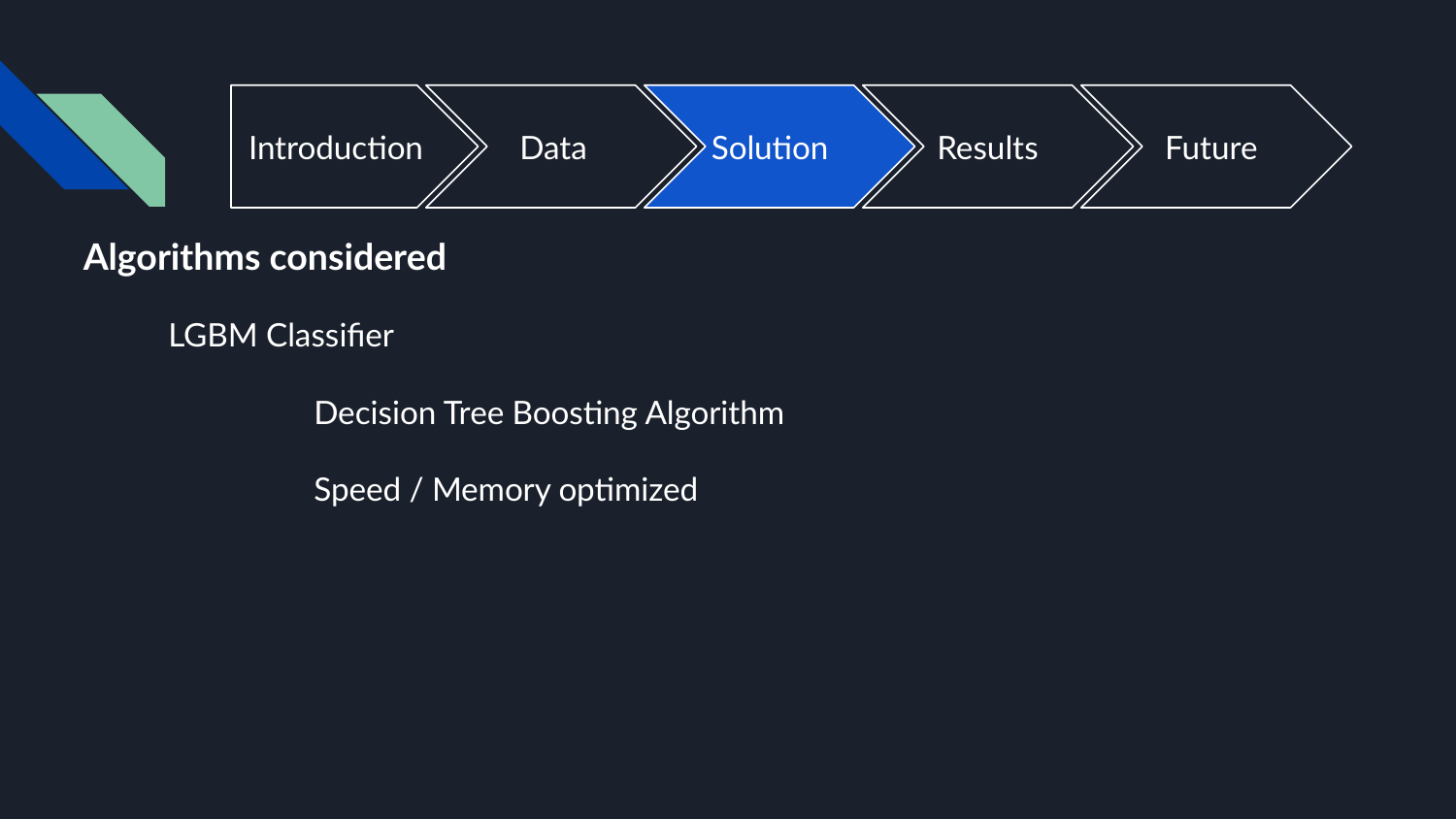

Introduction
Data
Solution
Results
Future

Algorithms considered
LGBM Classifier
Decision Tree Boosting Algorithm
Speed / Memory optimized